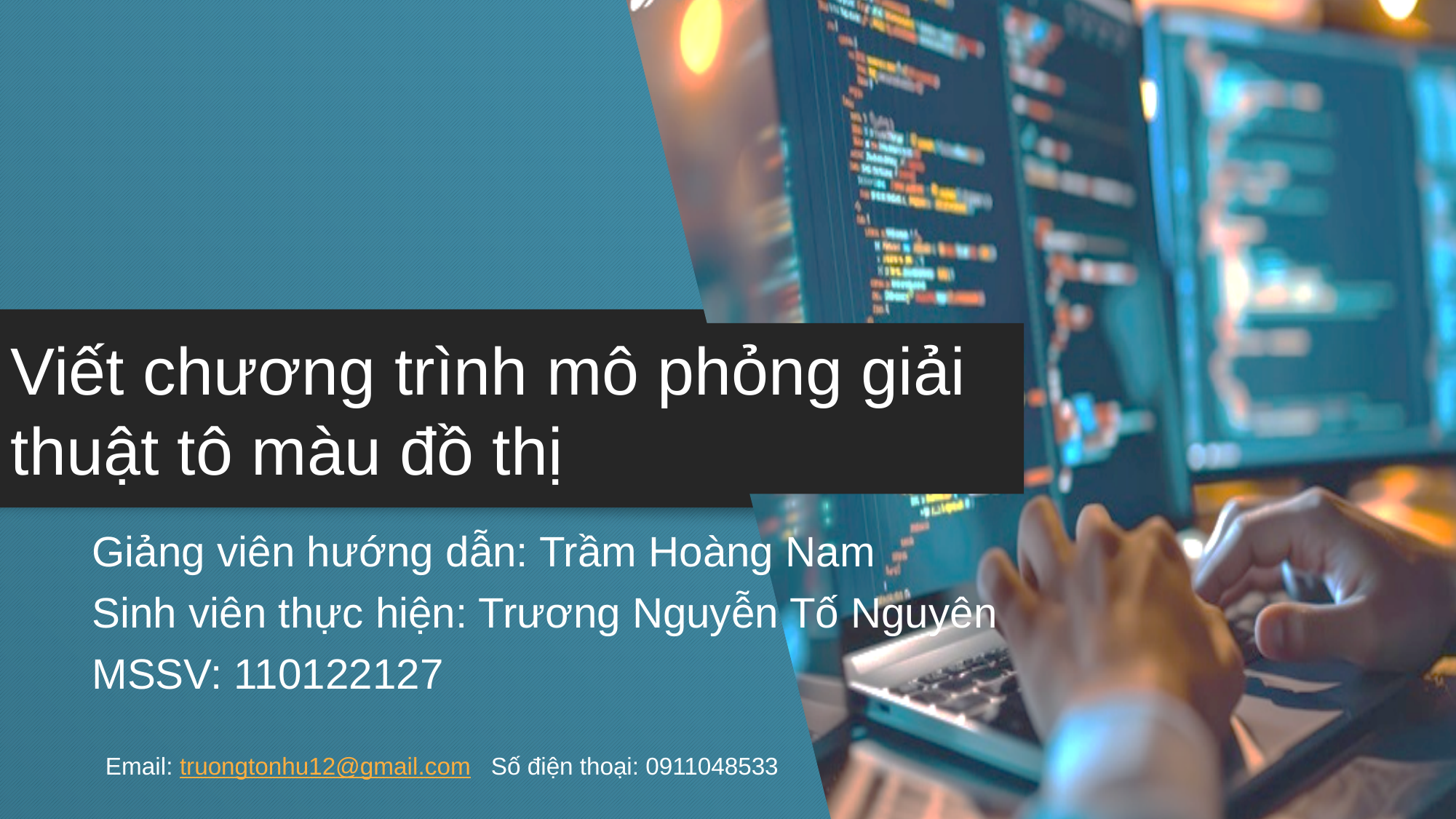

Viết chương trình mô phỏng giải thuật tô màu đồ thị
# Viết chương trình mô phỏng giải thuật tô màu đồ thị
Giảng viên hướng dẫn: Trầm Hoàng Nam
Sinh viên thực hiện: Trương Nguyễn Tố Nguyên
MSSV: 110122127

  Email: truongtonhu12@gmail.com   Số điện thoại: 0911048533